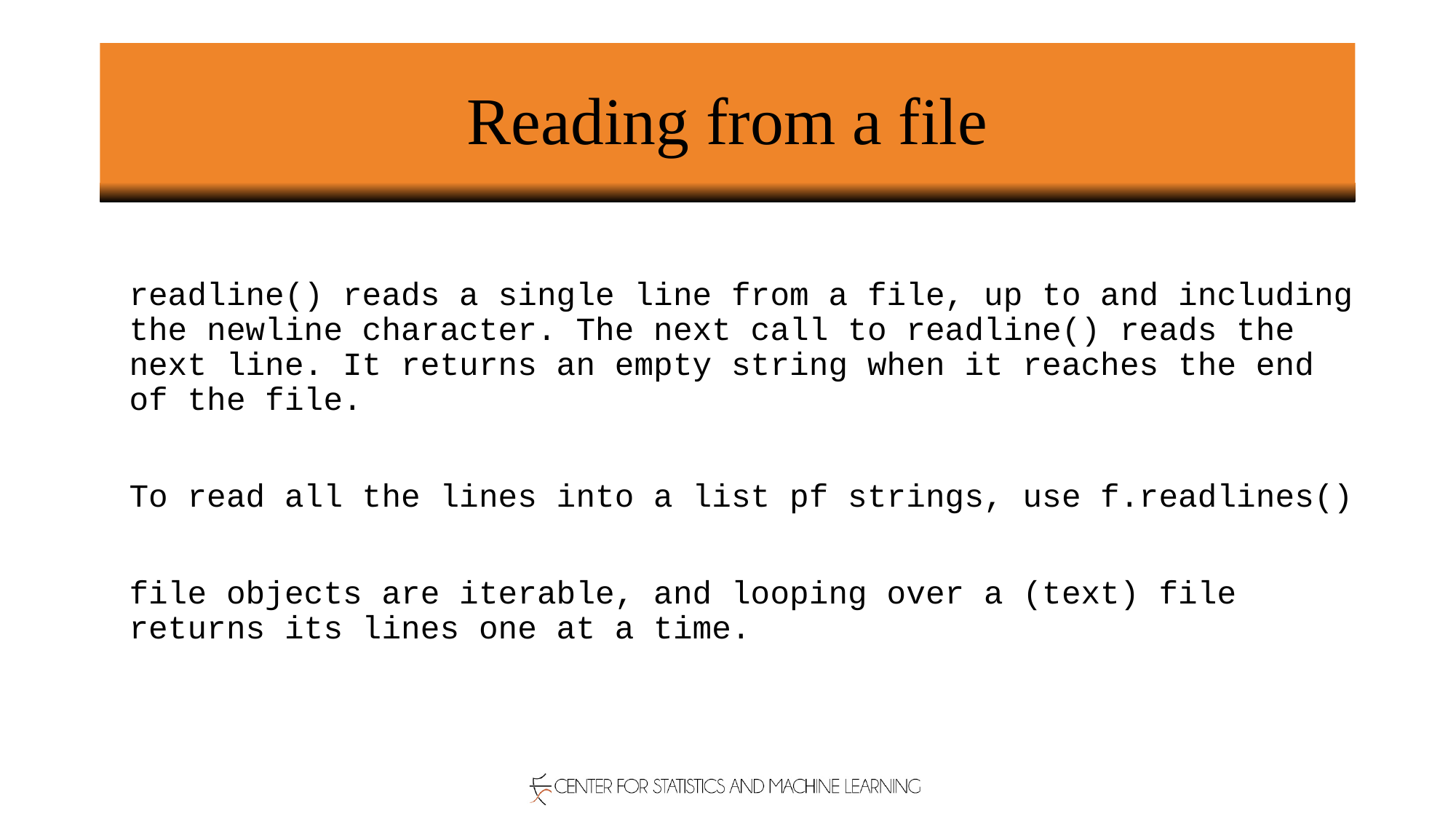

# Reading from a file
readline() reads a single line from a file, up to and including the newline character. The next call to readline() reads the next line. It returns an empty string when it reaches the end of the file.

To read all the lines into a list pf strings, use f.readlines()

file objects are iterable, and looping over a (text) file returns its lines one at a time.